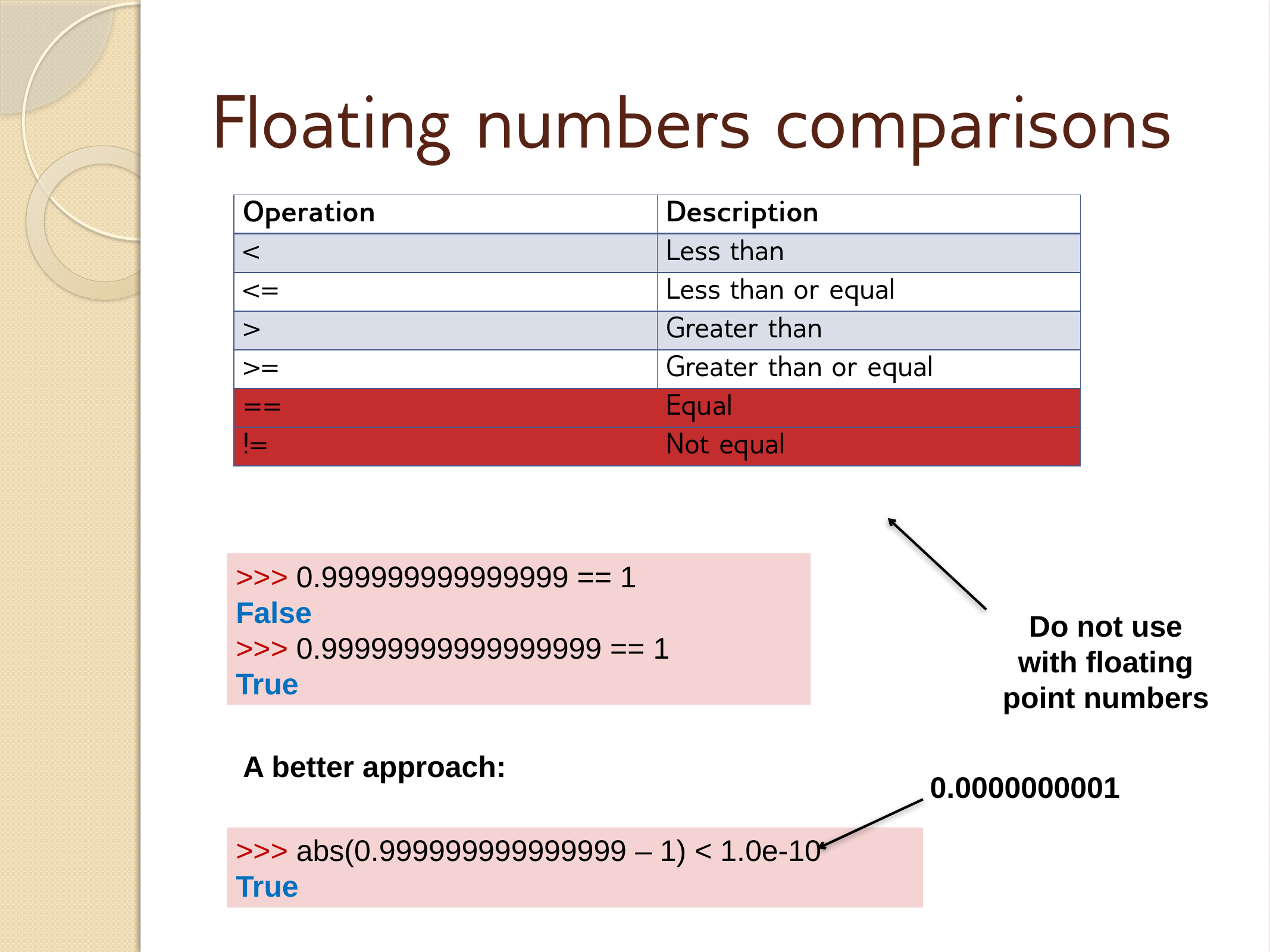

# Floating numbers comparisons
| Operation | Description |
| --- | --- |
| < | Less than |
| <= | Less than or equal |
| > | Greater than |
| >= | Greater than or equal |
| == | Equal |
| != | Not equal |
Do not use with floating point numbers
>>> 0.999999999999999 == 1
False
>>> 0.99999999999999999 == 1
True
A better approach:
0.0000000001
>>> abs(0.999999999999999 – 1) < 1.0e-10
True